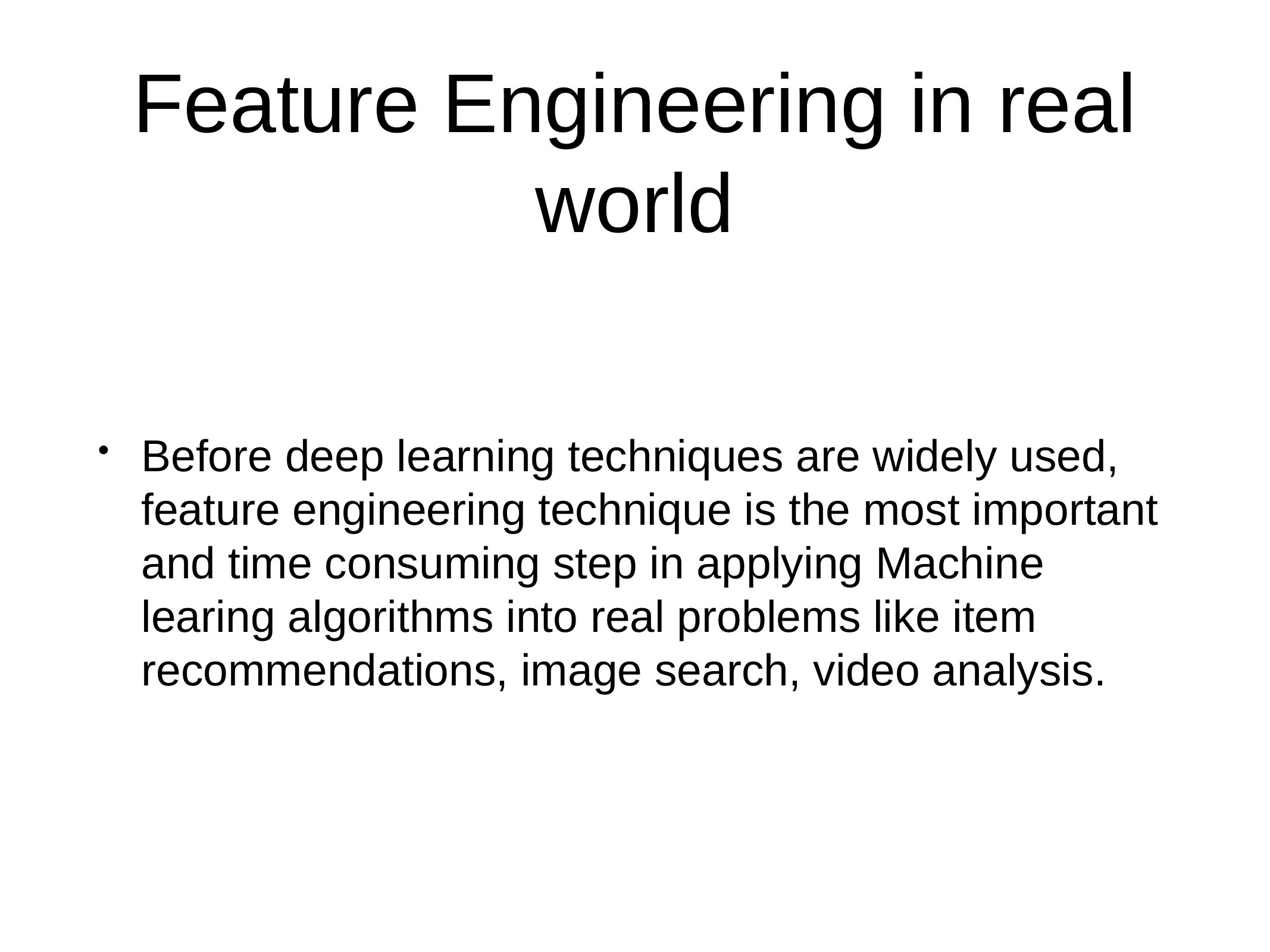

# Feature Engineering in real world
Before deep learning techniques are widely used, feature engineering technique is the most important and time consuming step in applying Machine learing algorithms into real problems like item recommendations, image search, video analysis.